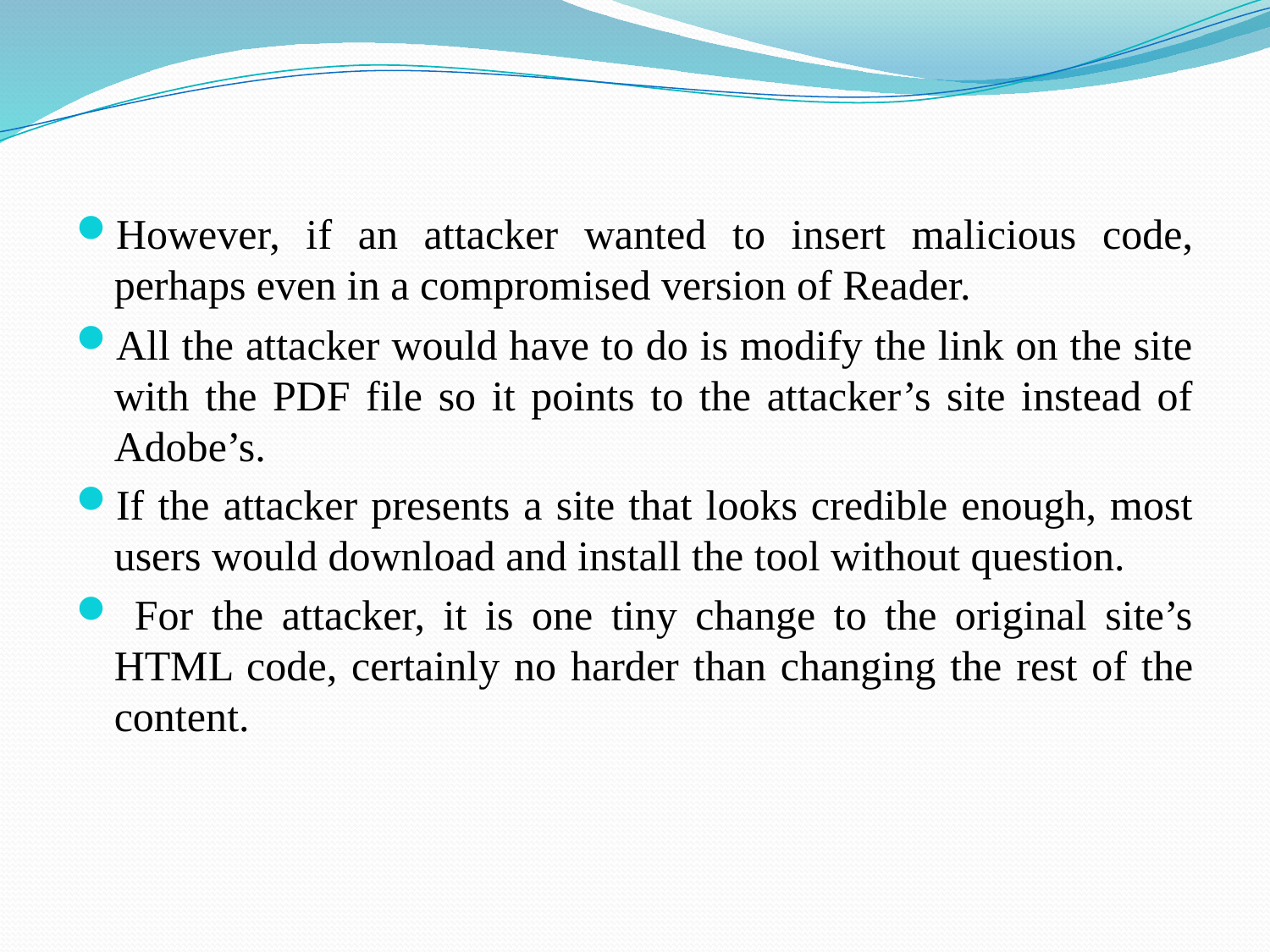

However, if an attacker wanted to insert malicious code, perhaps even in a compromised version of Reader.
All the attacker would have to do is modify the link on the site with the PDF file so it points to the attacker’s site instead of Adobe’s.
If the attacker presents a site that looks credible enough, most users would download and install the tool without question.
 For the attacker, it is one tiny change to the original site’s HTML code, certainly no harder than changing the rest of the content.